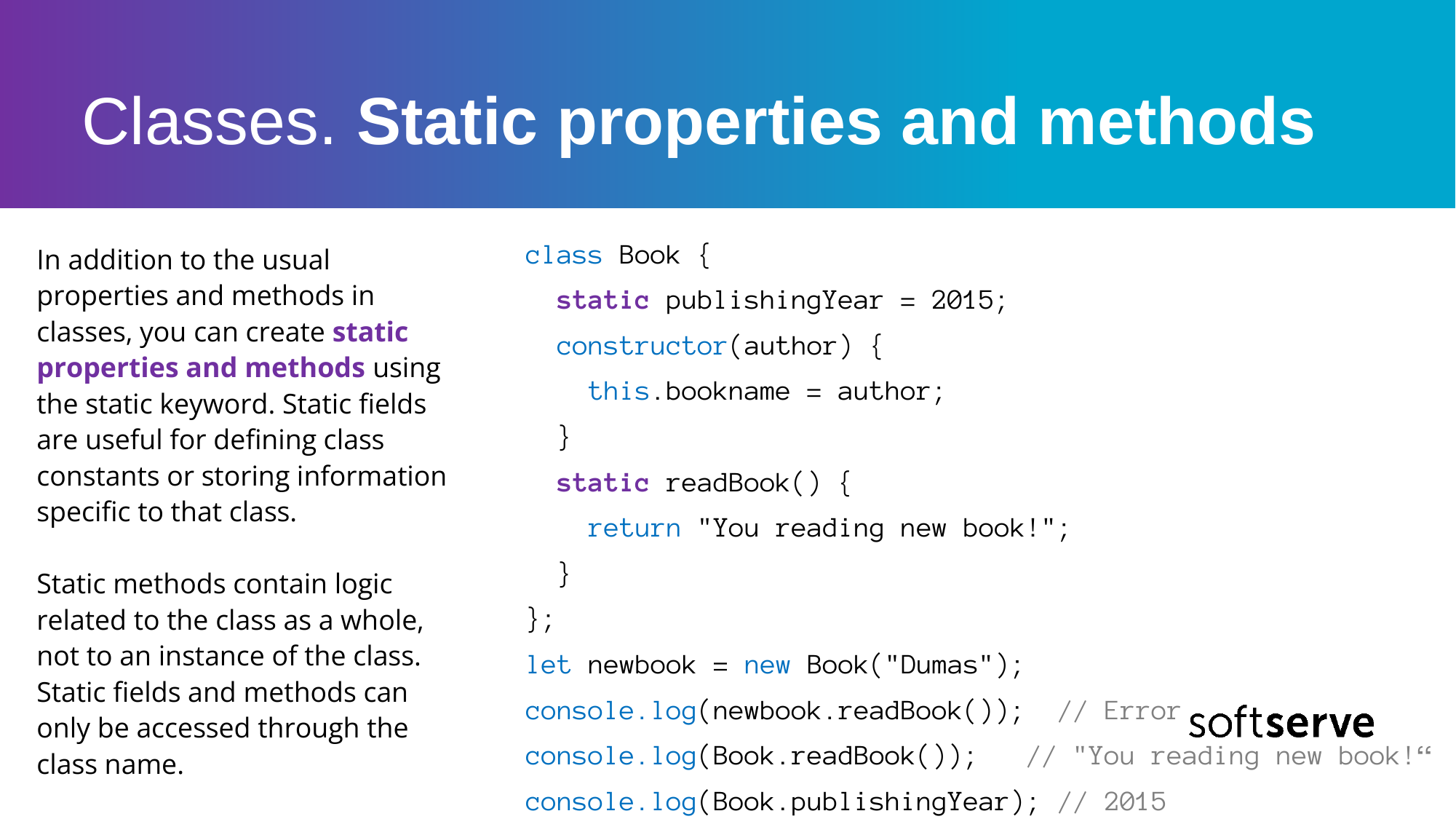

# Classes. Static properties and methods
class Book {
  static publishingYear = 2015;
  constructor(author) {
    this.bookname = author;
  }
  static readBook() {
    return "You reading new book!";
  }
};
let newbook = new Book("Dumas");
console.log(newbook.readBook());  // Error
console.log(Book.readBook());   // "You reading new book!“
console.log(Book.publishingYear); // 2015

In addition to the usual properties and methods in classes, you can create static properties and methods using the static keyword. Static fields are useful for defining class constants or storing information specific to that class.

Static methods contain logic related to the class as a whole, not to an instance of the class.
Static fields and methods can only be accessed through the class name.